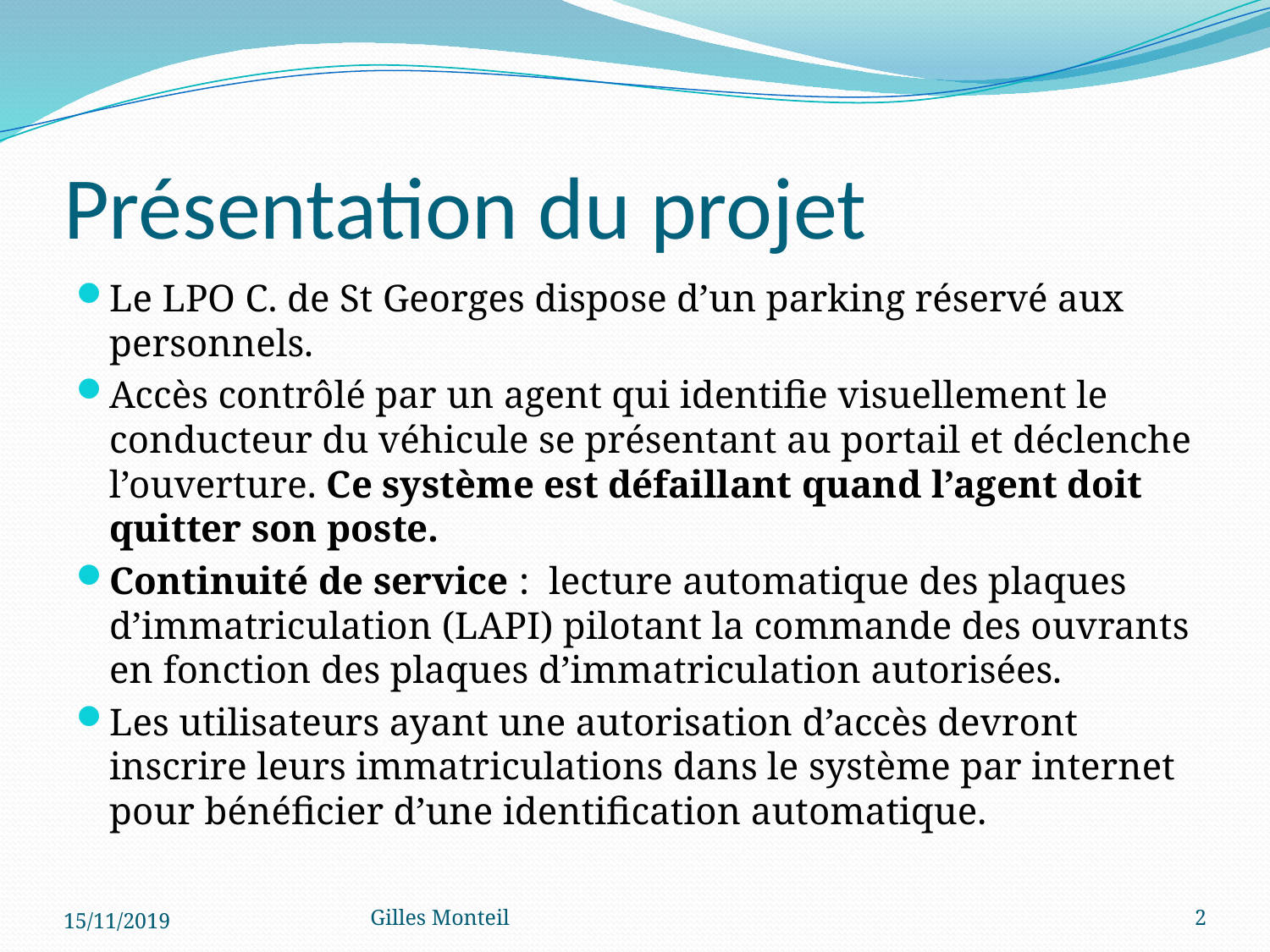

# Présentation du projet
Le LPO C. de St Georges dispose d’un parking réservé aux personnels.
Accès contrôlé par un agent qui identifie visuellement le conducteur du véhicule se présentant au portail et déclenche l’ouverture. Ce système est défaillant quand l’agent doit quitter son poste.
Continuité de service :  lecture automatique des plaques d’immatriculation (LAPI) pilotant la commande des ouvrants en fonction des plaques d’immatriculation autorisées.
Les utilisateurs ayant une autorisation d’accès devront inscrire leurs immatriculations dans le système par internet pour bénéficier d’une identification automatique.

15/11/2019
Gilles Monteil
2